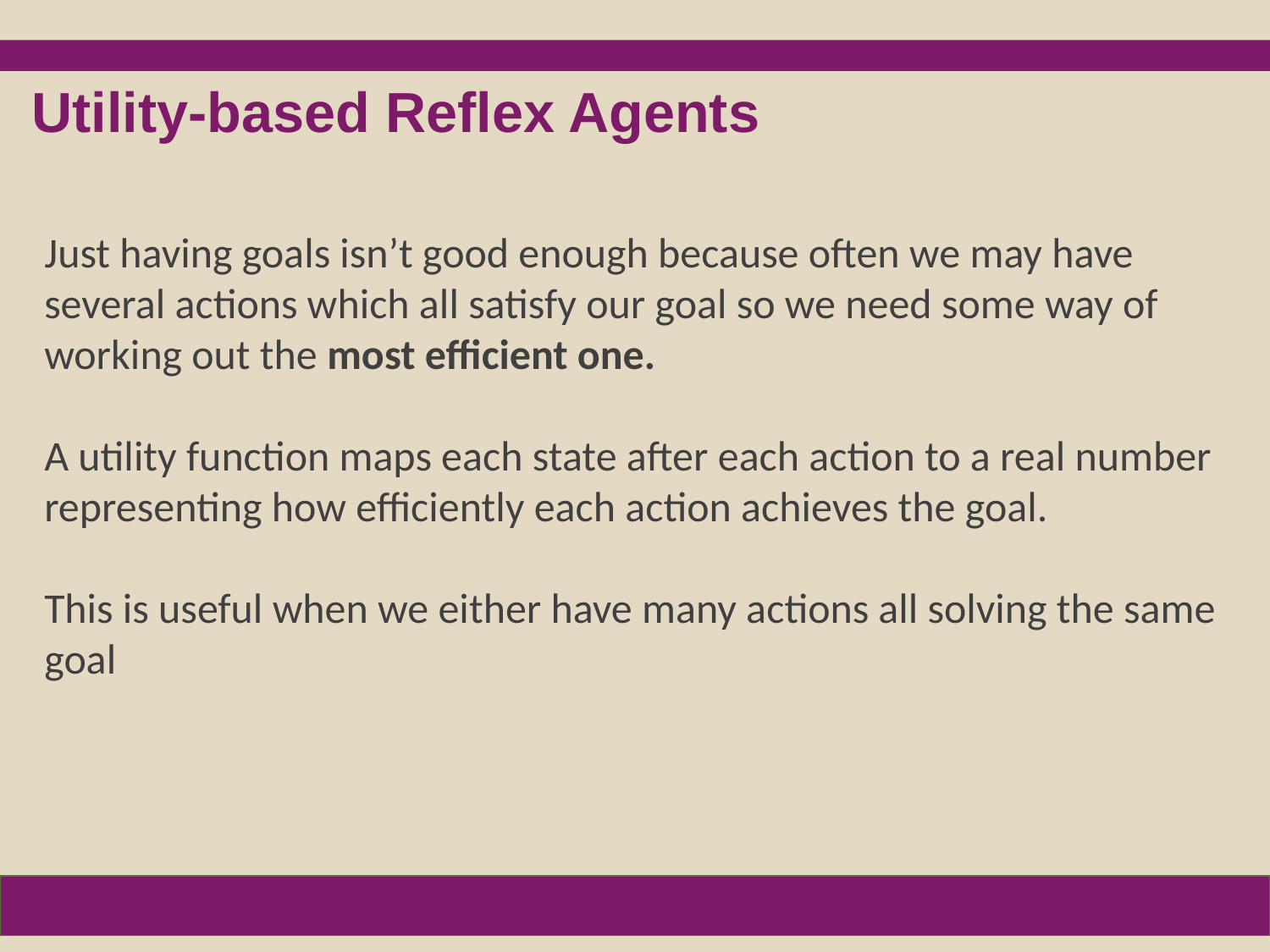

Utility-based Reflex Agents

Just having goals isn’t good enough because often we may have several actions which all satisfy our goal so we need some way of working out the most efficient one.

A utility function maps each state after each action to a real number representing how efficiently each action achieves the goal.

This is useful when we either have many actions all solving the same goal